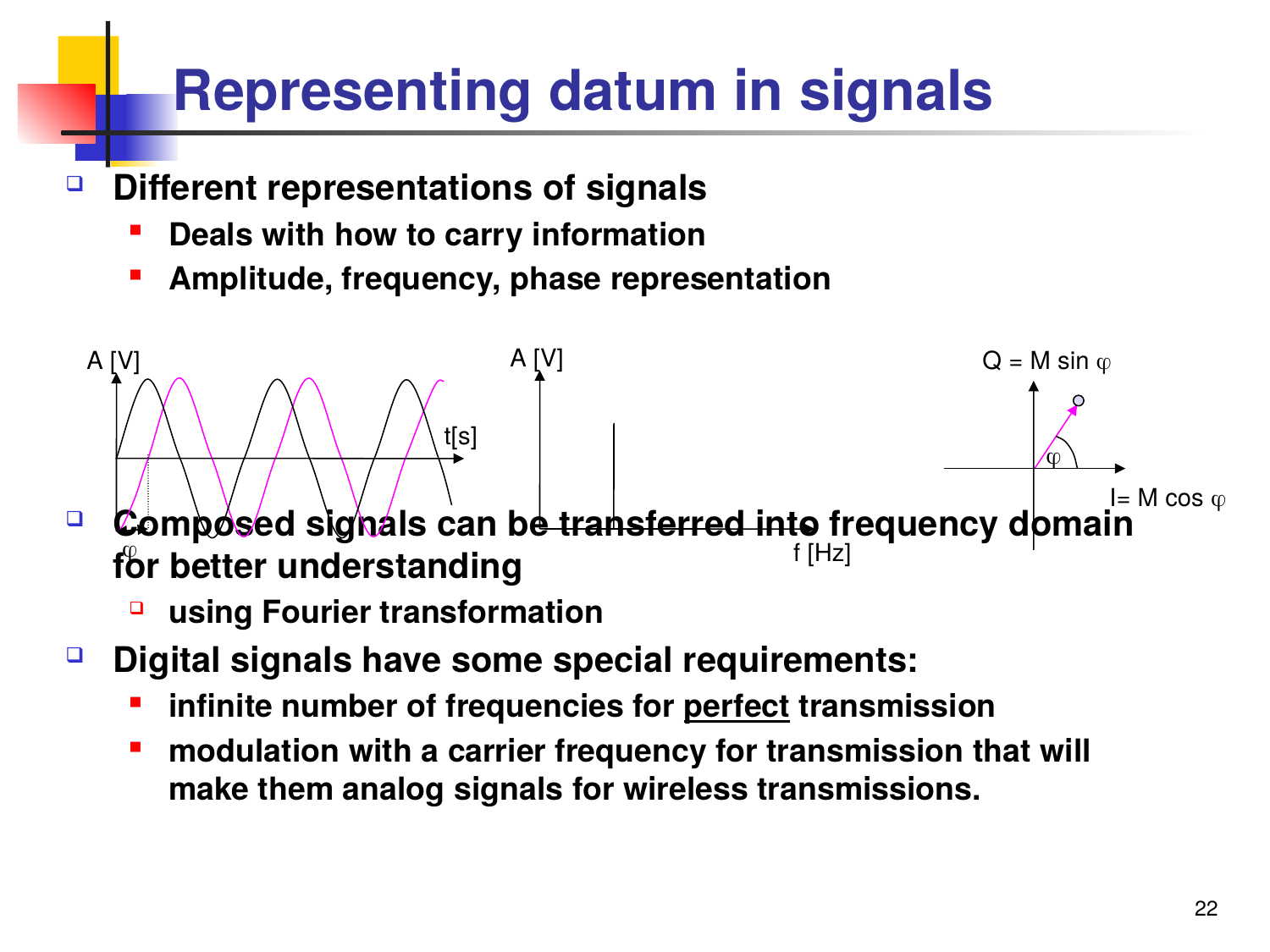

# Representing datum in signals
Different representations of signals
Deals with how to carry information
Amplitude, frequency, phase representation

Composed signals can be transferred into frequency domain for better understanding
using Fourier transformation
Digital signals have some special requirements:
infinite number of frequencies for perfect transmission
modulation with a carrier frequency for transmission that will make them analog signals for wireless transmissions.
A [V]
A [V]
Q = M sin ϕ

t[s]

ϕ

I= M cos ϕ
ϕ

f [Hz]
22